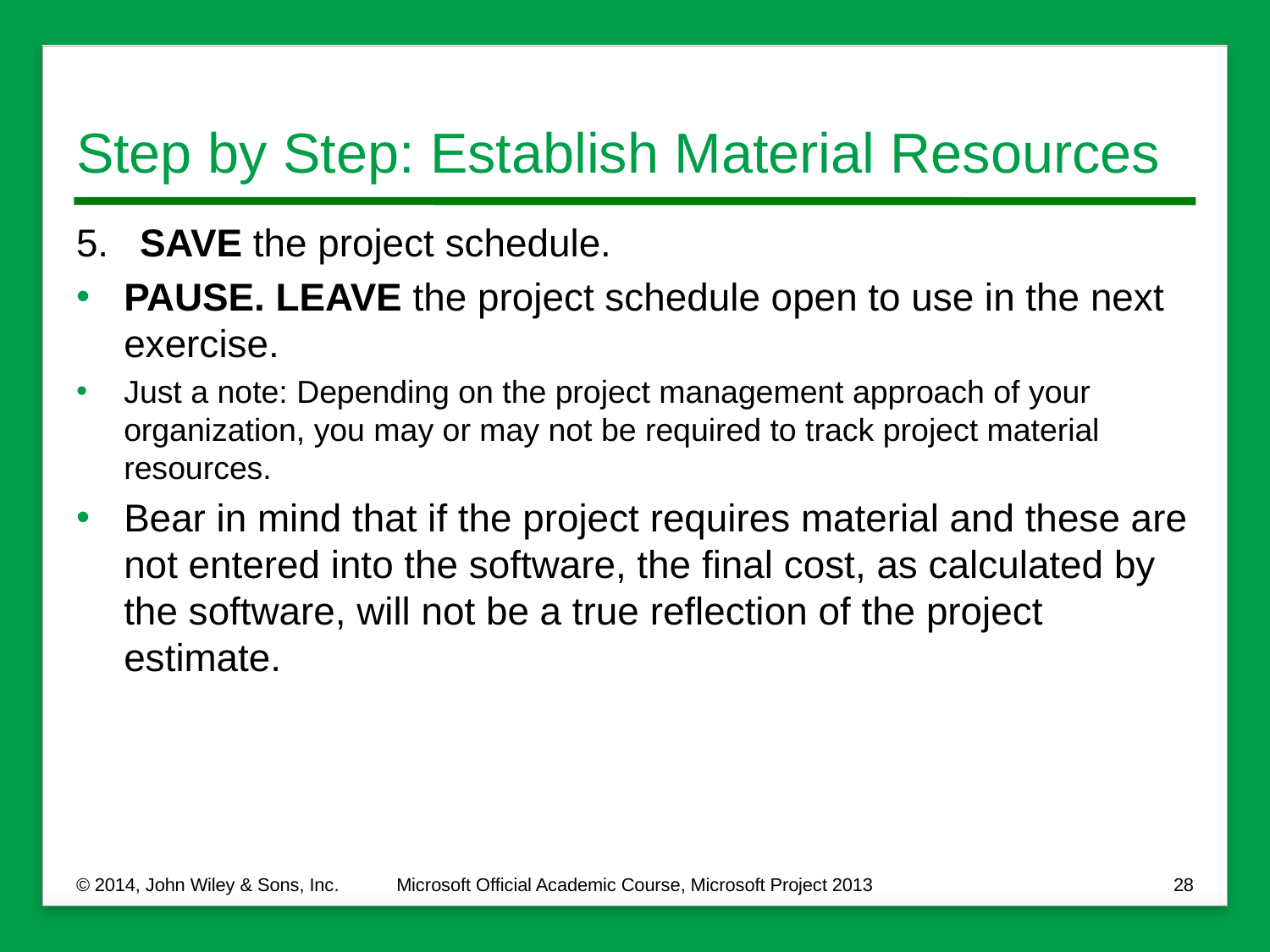

# Step by Step: Establish Material Resources
5.	SAVE the project schedule.
PAUSE. LEAVE the project schedule open to use in the next exercise.
Just a note: Depending on the project management approach of your organization, you may or may not be required to track project material resources.
Bear in mind that if the project requires material and these are not entered into the software, the final cost, as calculated by the software, will not be a true reflection of the project estimate.
© 2014, John Wiley & Sons, Inc.
Microsoft Official Academic Course, Microsoft Project 2013
28